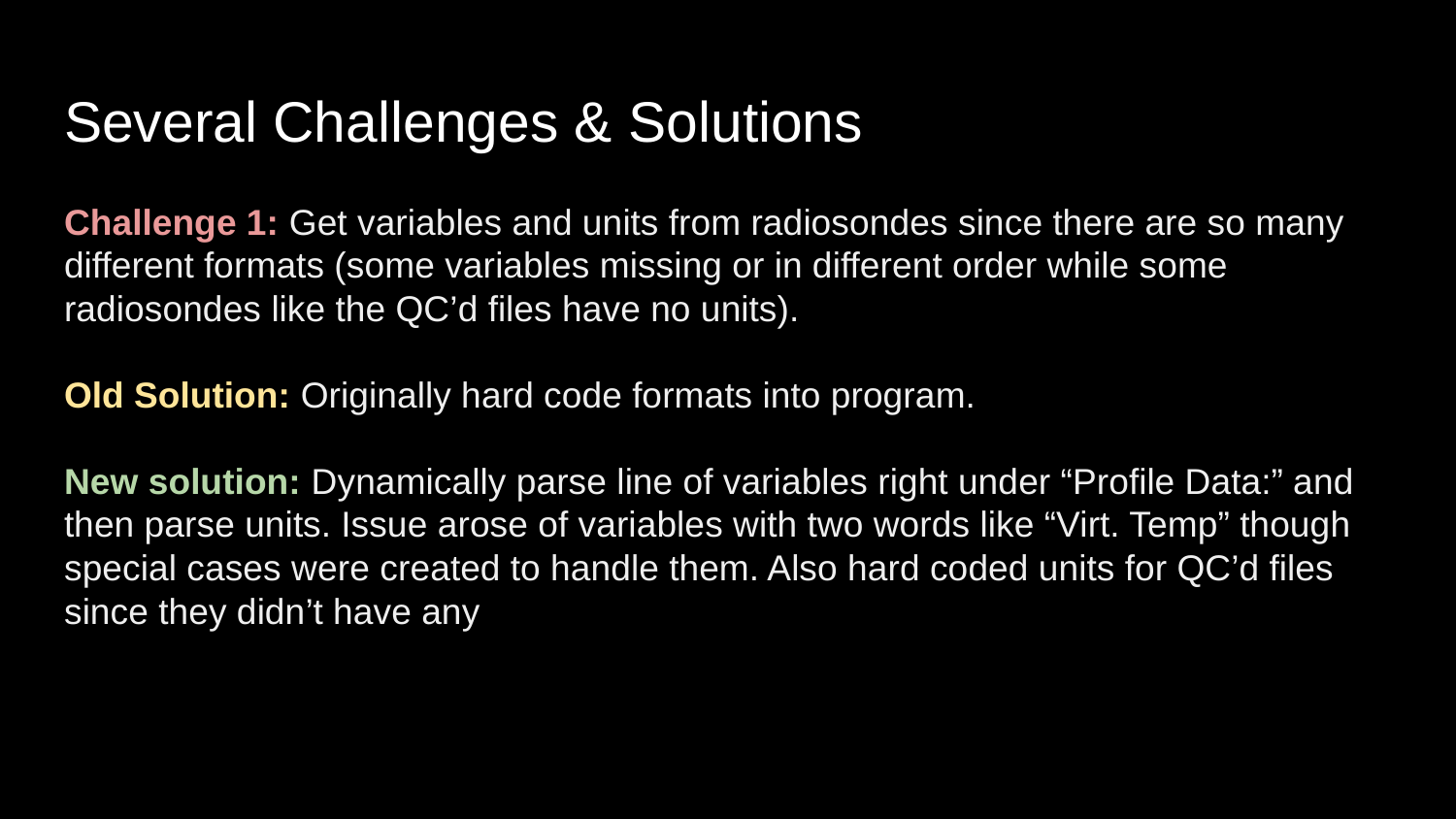

# Several Challenges & Solutions
Challenge 1: Get variables and units from radiosondes since there are so many different formats (some variables missing or in different order while some radiosondes like the QC’d files have no units).

Old Solution: Originally hard code formats into program.

New solution: Dynamically parse line of variables right under “Profile Data:” and then parse units. Issue arose of variables with two words like “Virt. Temp” though special cases were created to handle them. Also hard coded units for QC’d files since they didn’t have any